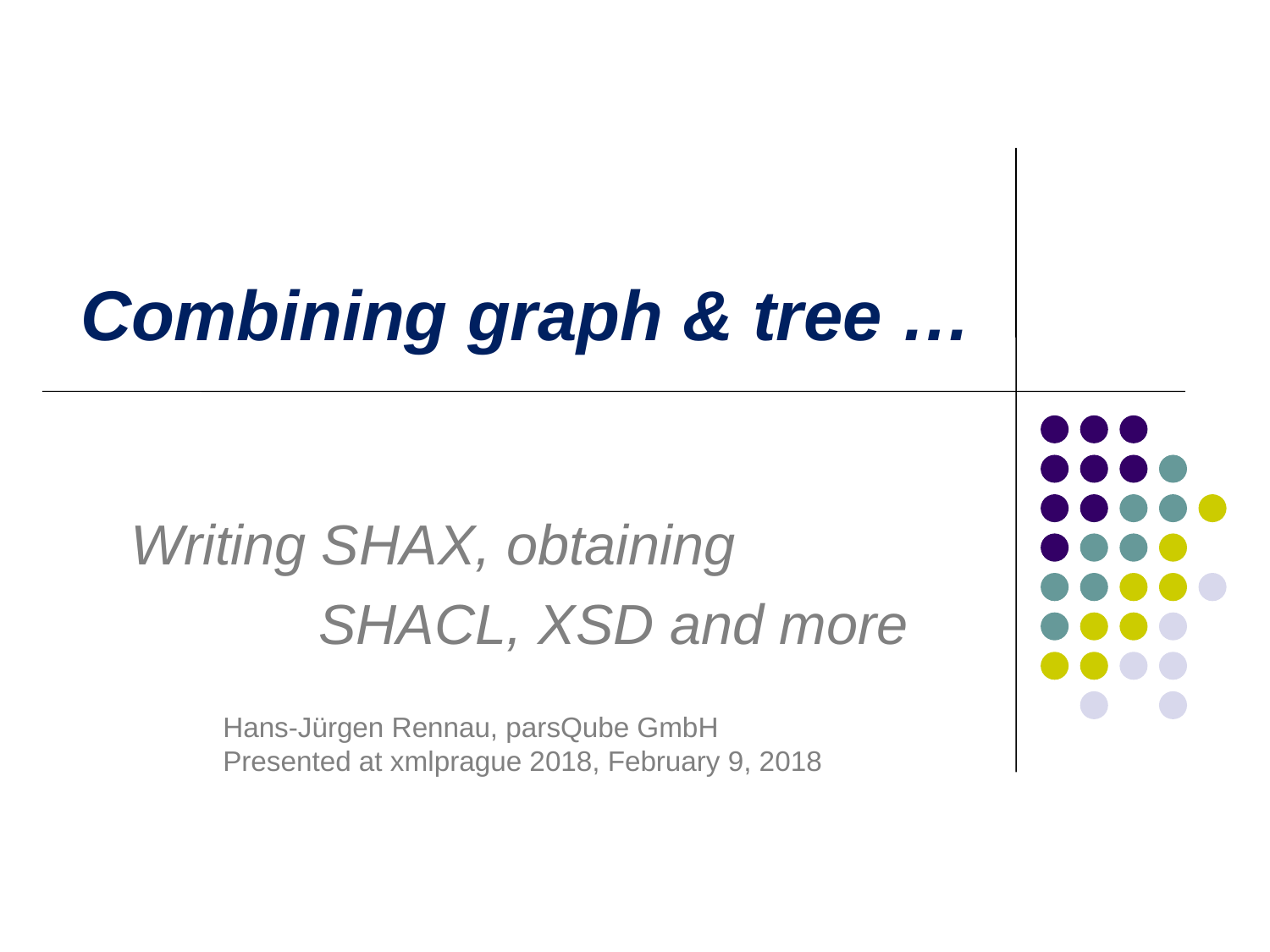

# Combining graph & tree …

Writing SHAX, obtaining
            SHACL, XSD and more

  Hans-Jürgen Rennau, parsQube GmbH
  Presented at xmlprague 2018, February 9, 2018